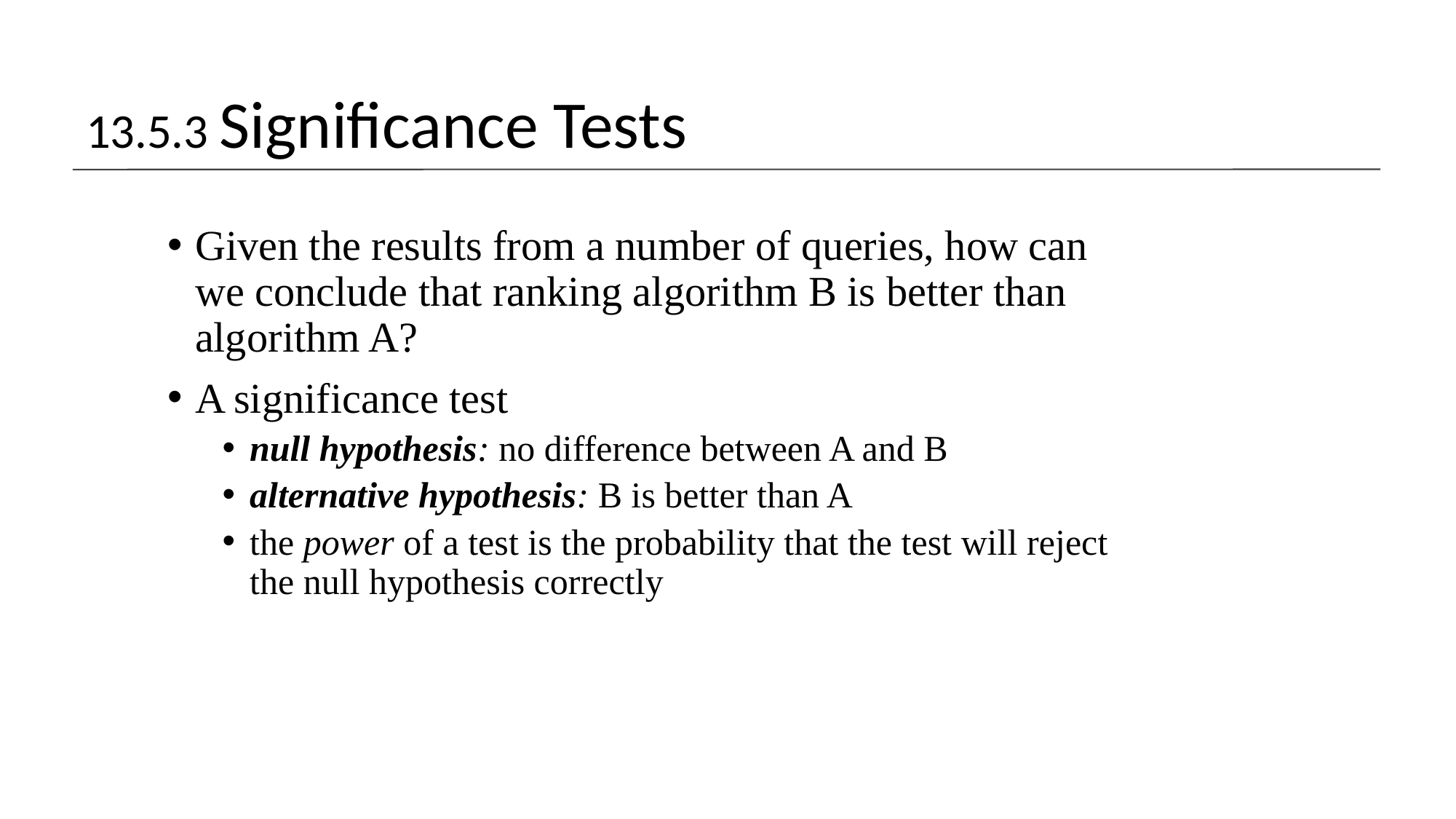

13.5.3 Significance Tests
Given the results from a number of queries, how can we conclude that ranking algorithm B is better than algorithm A?
A significance test
null hypothesis: no difference between A and B
alternative hypothesis: B is better than A
the power of a test is the probability that the test will reject the null hypothesis correctly